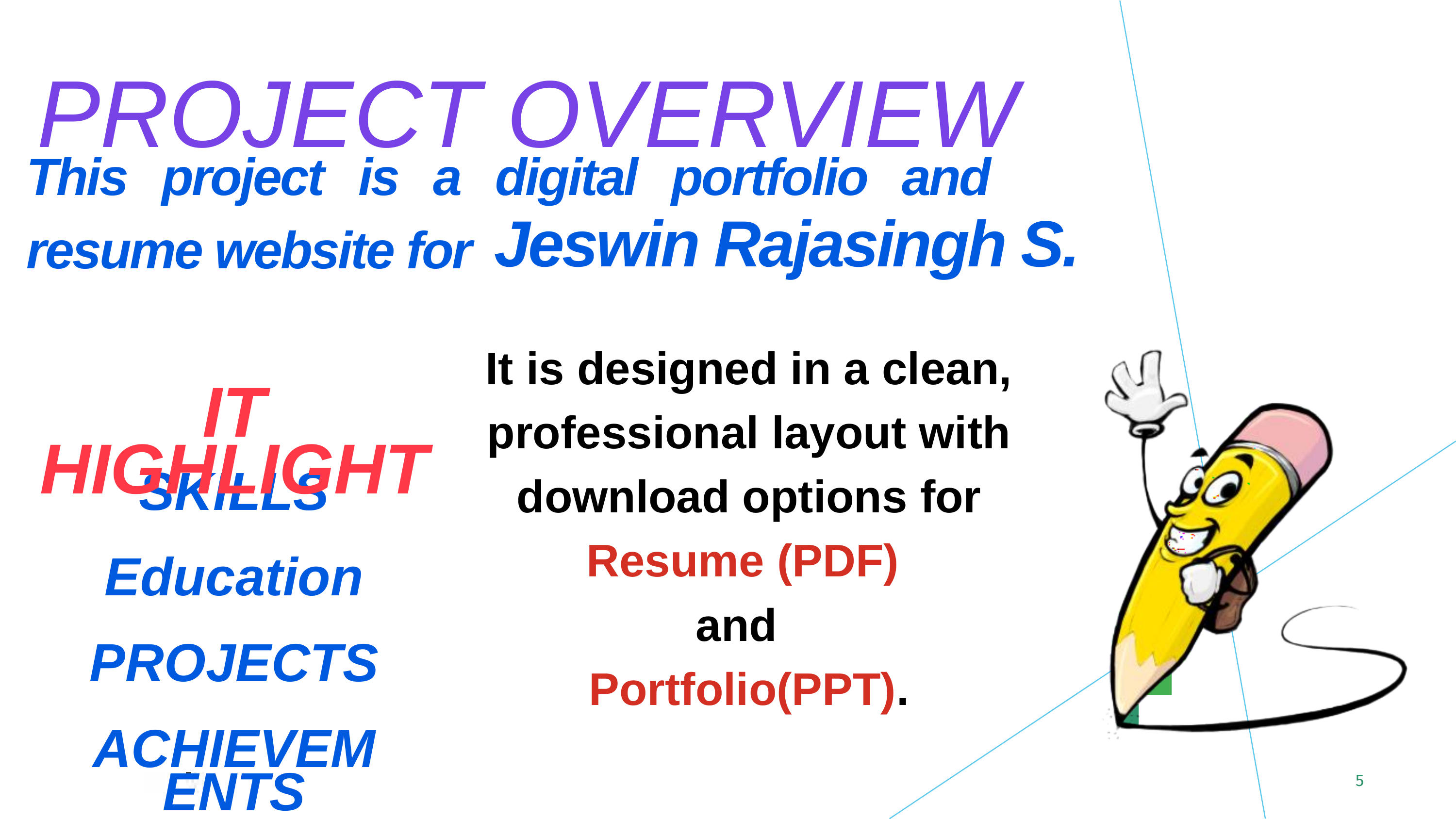

PROJECT OVERVIEW
This project is a digital portfolio and resume website for
Jeswin Rajasingh S.

It is designed in a clean, professional layout with download options for Resume (PDF)
and
Portfolio(PPT).

IT HIGHLIGHT

SKILLS

Education

PROJECTS

ACHIEVEMENTS

5